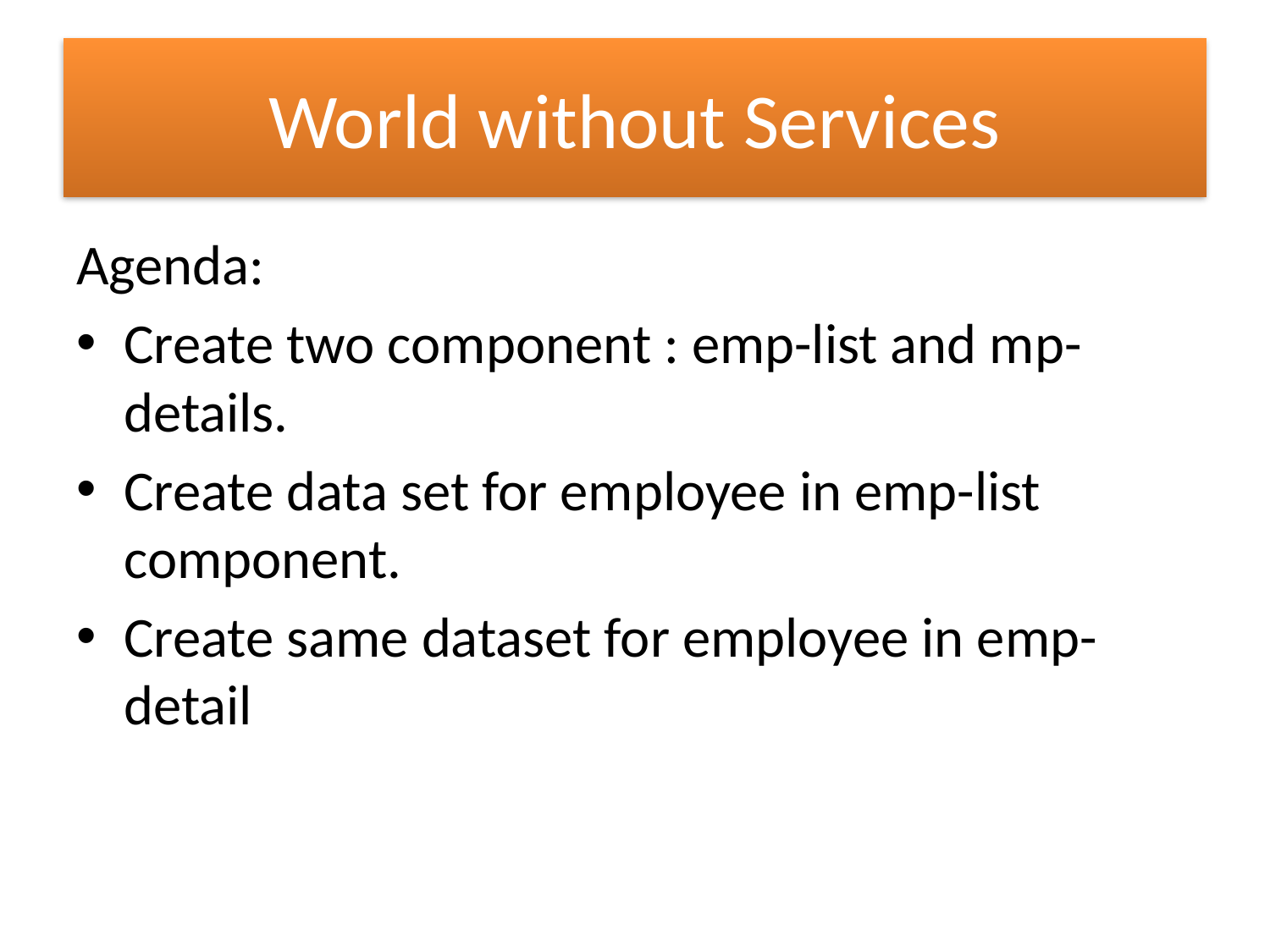

# World without Services
Agenda:
Create two component : emp-list and mp-details.
Create data set for employee in emp-list component.
Create same dataset for employee in emp-detail